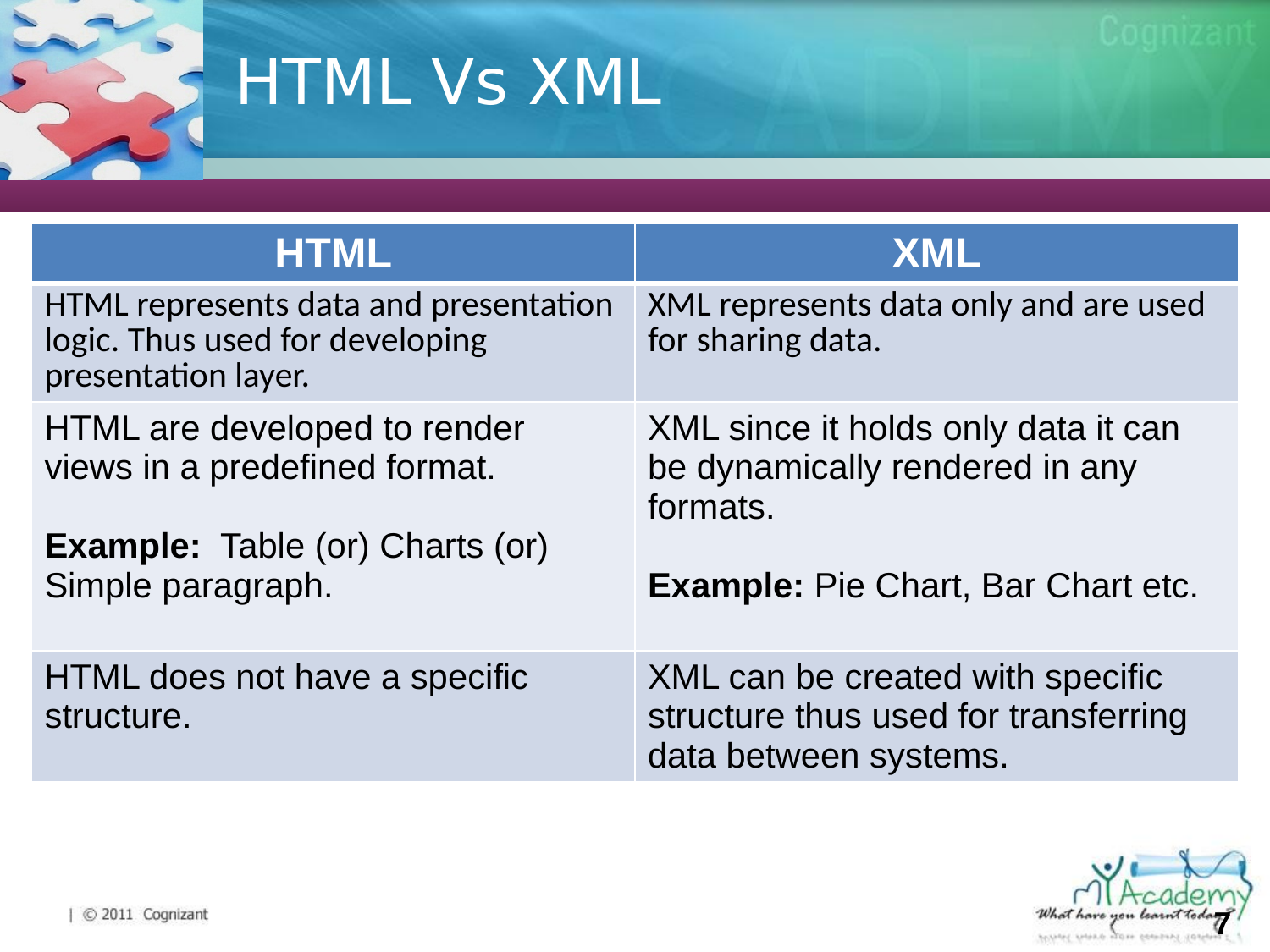

# HTML Vs XML
| HTML | XML |
| --- | --- |
| HTML represents data and presentation logic. Thus used for developing presentation layer. | XML represents data only and are used for sharing data. |
| HTML are developed to render views in a predefined format. Example: Table (or) Charts (or) Simple paragraph. | XML since it holds only data it can be dynamically rendered in any formats. Example: Pie Chart, Bar Chart etc. |
| HTML does not have a specific structure. | XML can be created with specific structure thus used for transferring data between systems. |
7